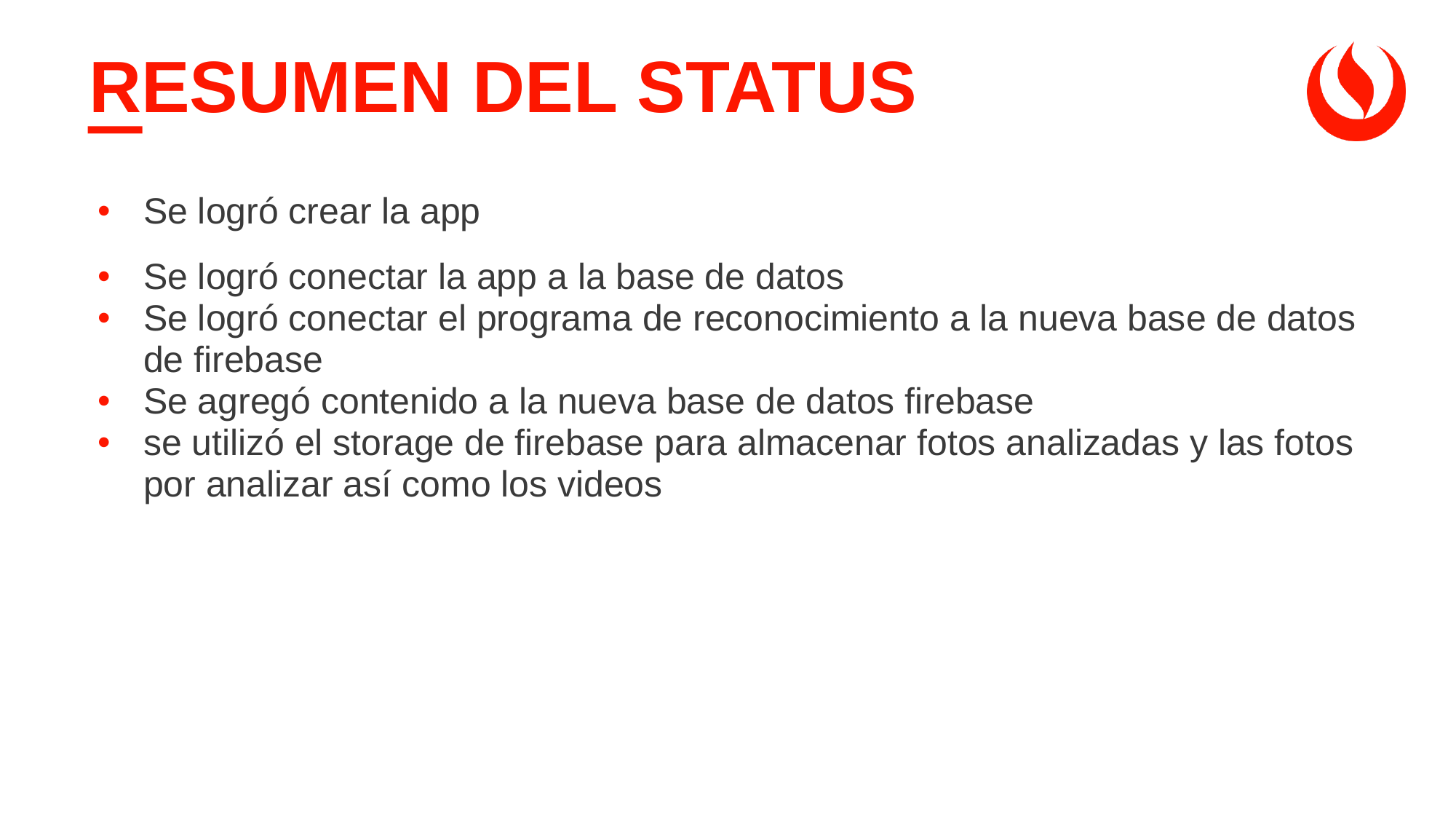

# RESUMEN DEL STATUS

Se logró crear la app
Se logró conectar la app a la base de datos
Se logró conectar el programa de reconocimiento a la nueva base de datos de firebase
Se agregó contenido a la nueva base de datos firebase
se utilizó el storage de firebase para almacenar fotos analizadas y las fotos por analizar así como los videos